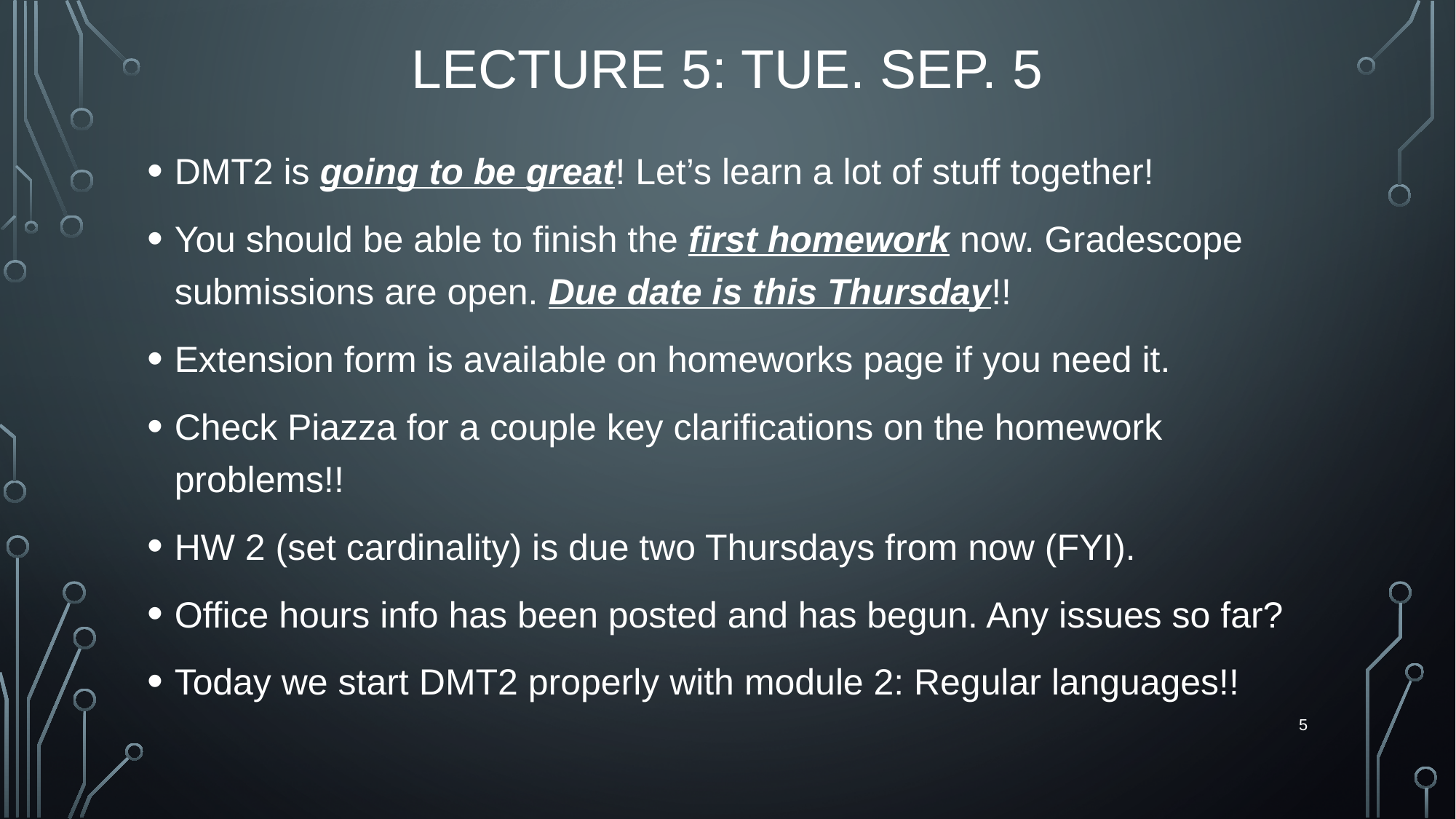

# Lecture 5: TUE. Sep. 5
DMT2 is going to be great! Let’s learn a lot of stuff together!
You should be able to finish the first homework now. Gradescope submissions are open. Due date is this Thursday!!
Extension form is available on homeworks page if you need it.
Check Piazza for a couple key clarifications on the homework problems!!
HW 2 (set cardinality) is due two Thursdays from now (FYI).
Office hours info has been posted and has begun. Any issues so far?
Today we start DMT2 properly with module 2: Regular languages!!
5